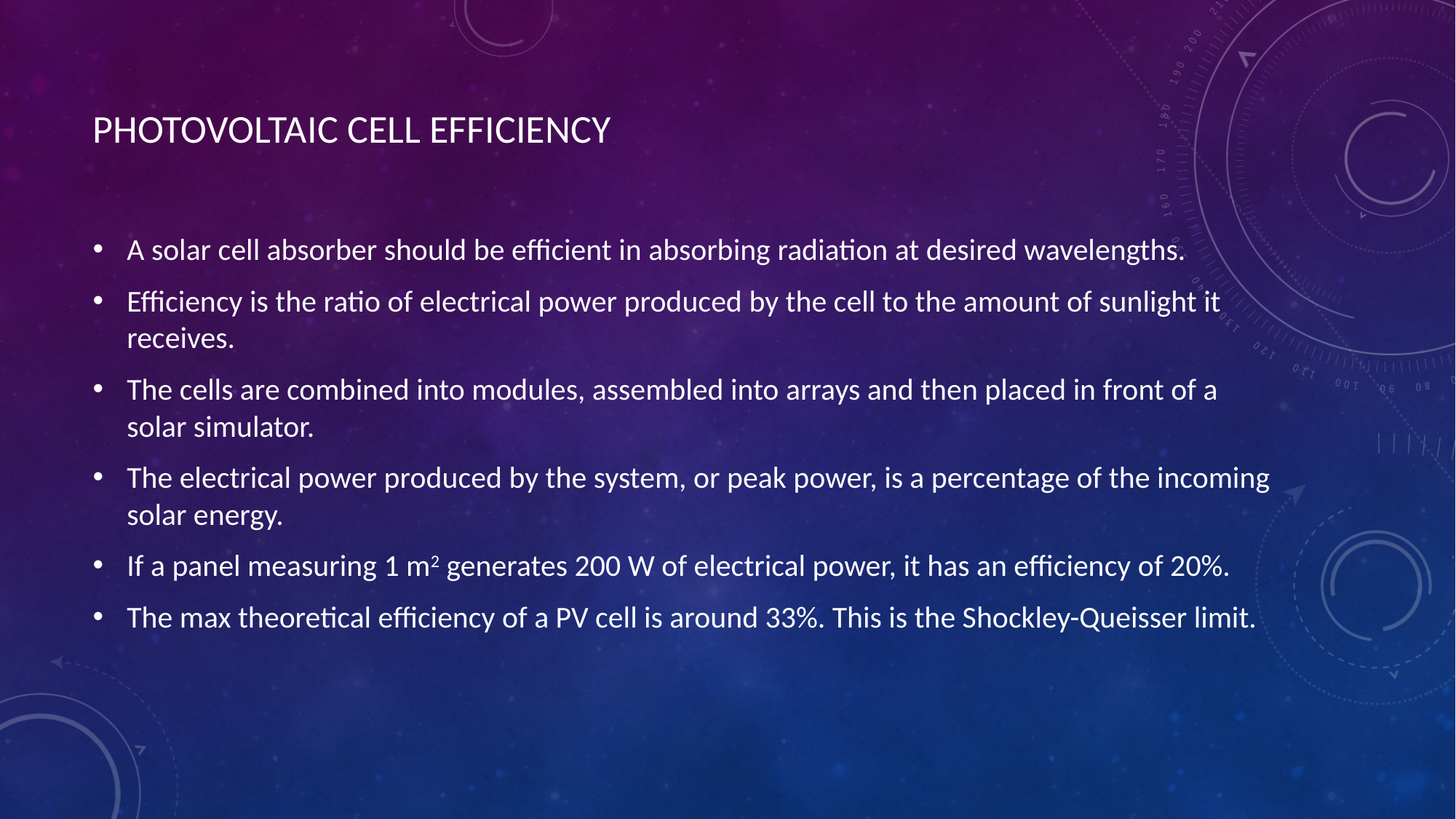

# Photovoltaic Cell Efficiency
A solar cell absorber should be efficient in absorbing radiation at desired wavelengths.
Efficiency is the ratio of electrical power produced by the cell to the amount of sunlight it receives.
The cells are combined into modules, assembled into arrays and then placed in front of a solar simulator.
The electrical power produced by the system, or peak power, is a percentage of the incoming solar energy.
If a panel measuring 1 m2 generates 200 W of electrical power, it has an efficiency of 20%.
The max theoretical efficiency of a PV cell is around 33%. This is the Shockley-Queisser limit.